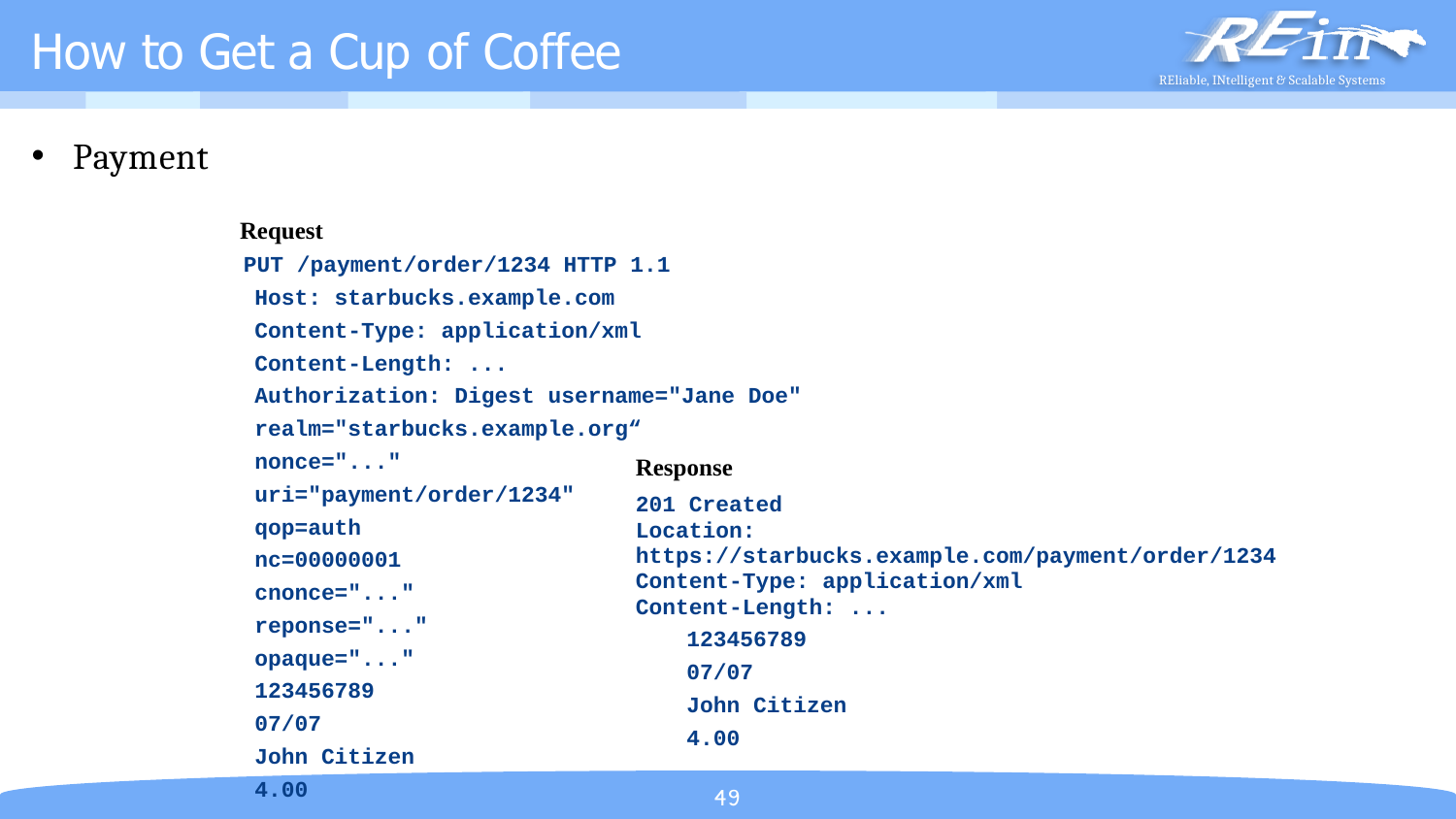

# How to Get a Cup of Coffee
Payment
| Request |
| --- |
| PUT /payment/order/1234 HTTP 1.1 　　Host: starbucks.example.com 　　Content-Type: application/xml 　　Content-Length: ... 　　Authorization: Digest username="Jane Doe" 　　realm="starbucks.example.org“ 　　nonce="..." 　　uri="payment/order/1234" 　　qop=auth 　　nc=00000001 　　cnonce="..." 　　reponse="..." 　　opaque="..." 　　123456789 　　07/07 　　John Citizen 　　4.00 |
| Response |
| --- |
| 201 Created Location: https://starbucks.example.com/payment/order/1234 Content-Type: application/xml Content-Length: ... 　　123456789 　　07/07 　　John Citizen 　　4.00 |
49